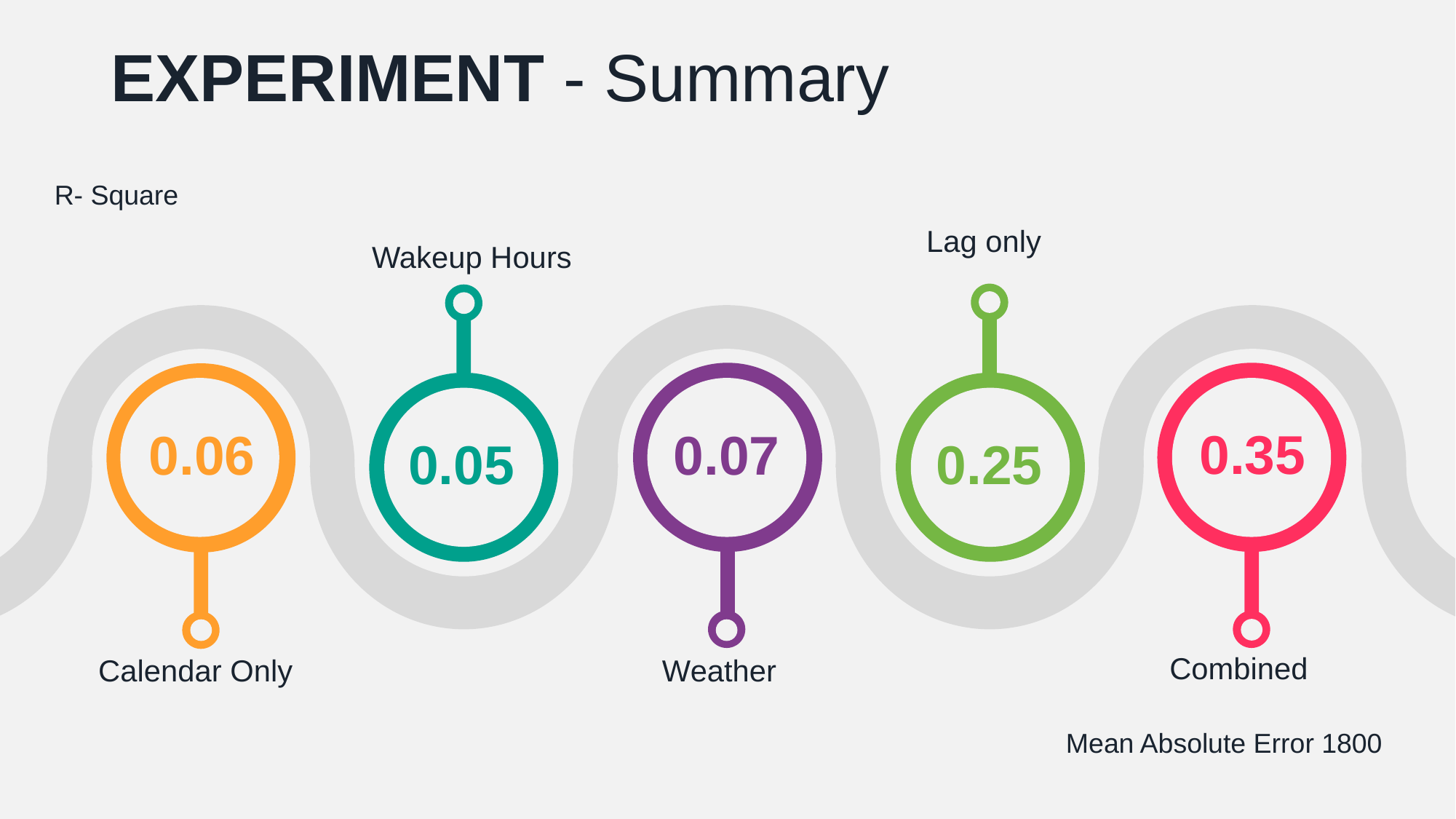

# EXPERIMENT - Summary
Lag only
Wakeup Hours
R- Square
0.35
0.06
0.07
0.05
0.25
Combined
Weather
Calendar Only
Mean Absolute Error 1800